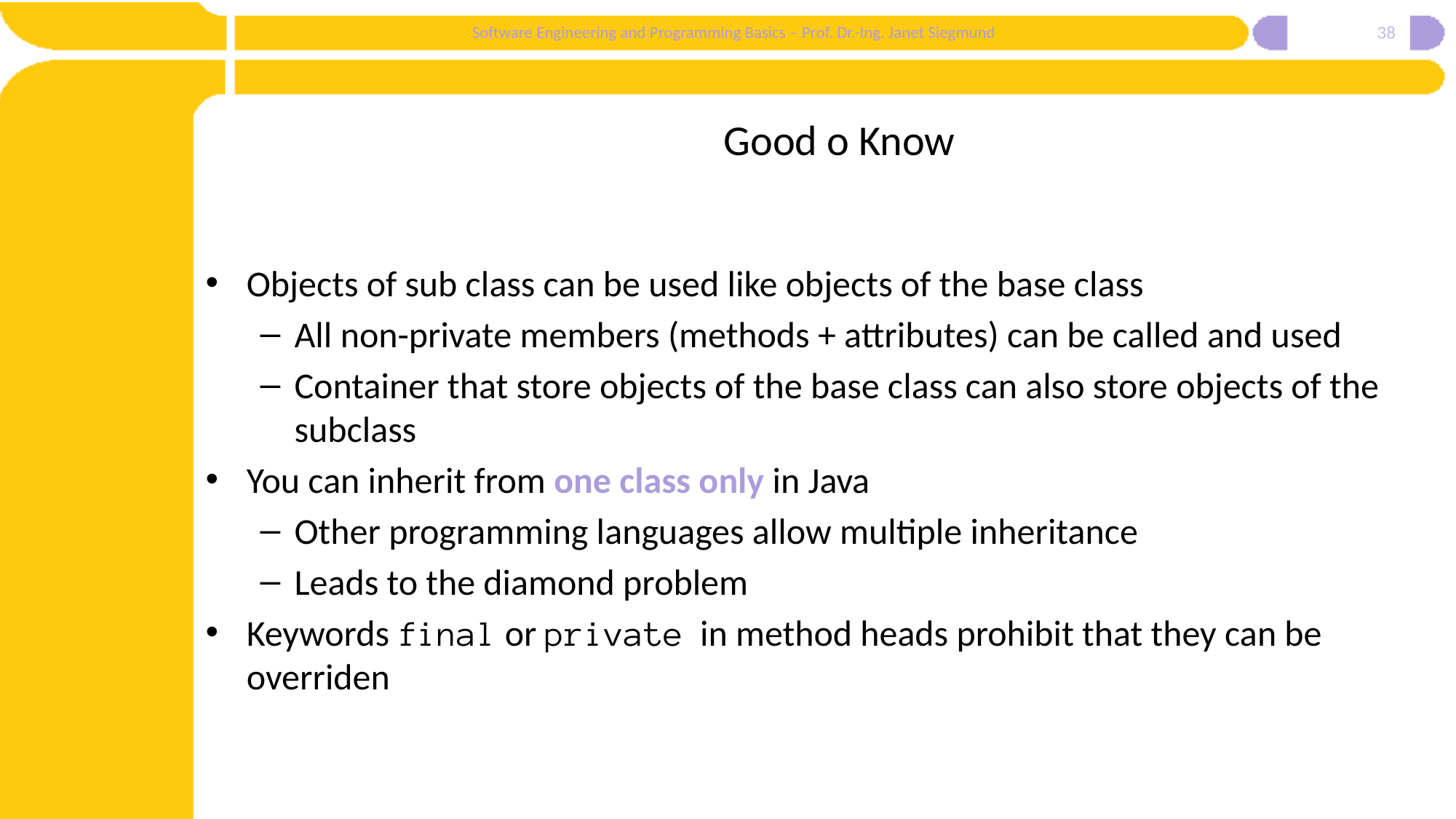

38
# Good o Know
Objects of sub class can be used like objects of the base class
All non-private members (methods + attributes) can be called and used
Container that store objects of the base class can also store objects of the subclass
You can inherit from one class only in Java
Other programming languages allow multiple inheritance
Leads to the diamond problem
Keywords final or private  in method heads prohibit that they can be overriden